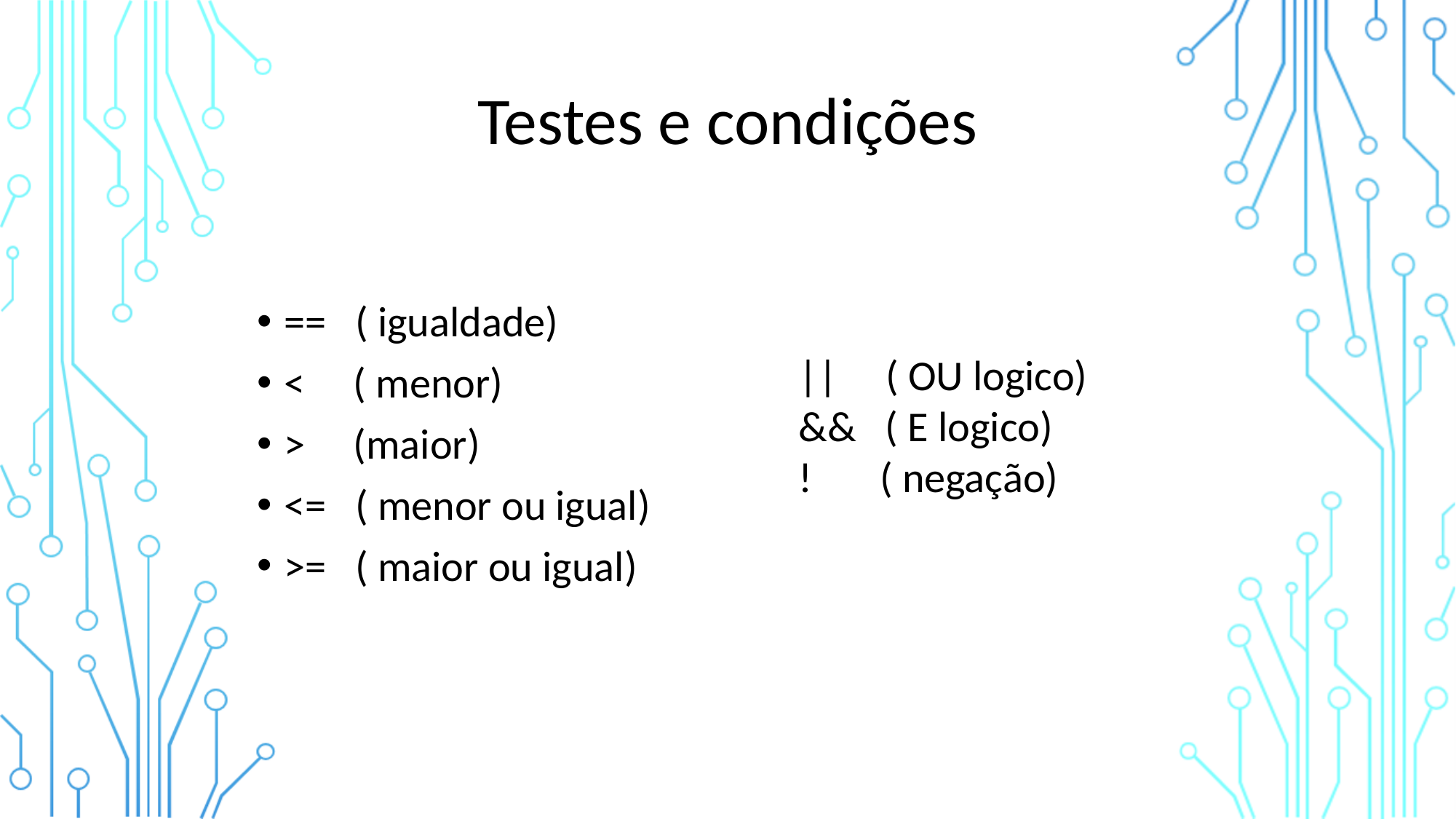

# Testes e condições
==   ( igualdade)
<     ( menor)
>     (maior)
<=   ( menor ou igual)
>=   ( maior ou igual)
||     ( OU logico)
&&   ( E logico)
!       ( negação)